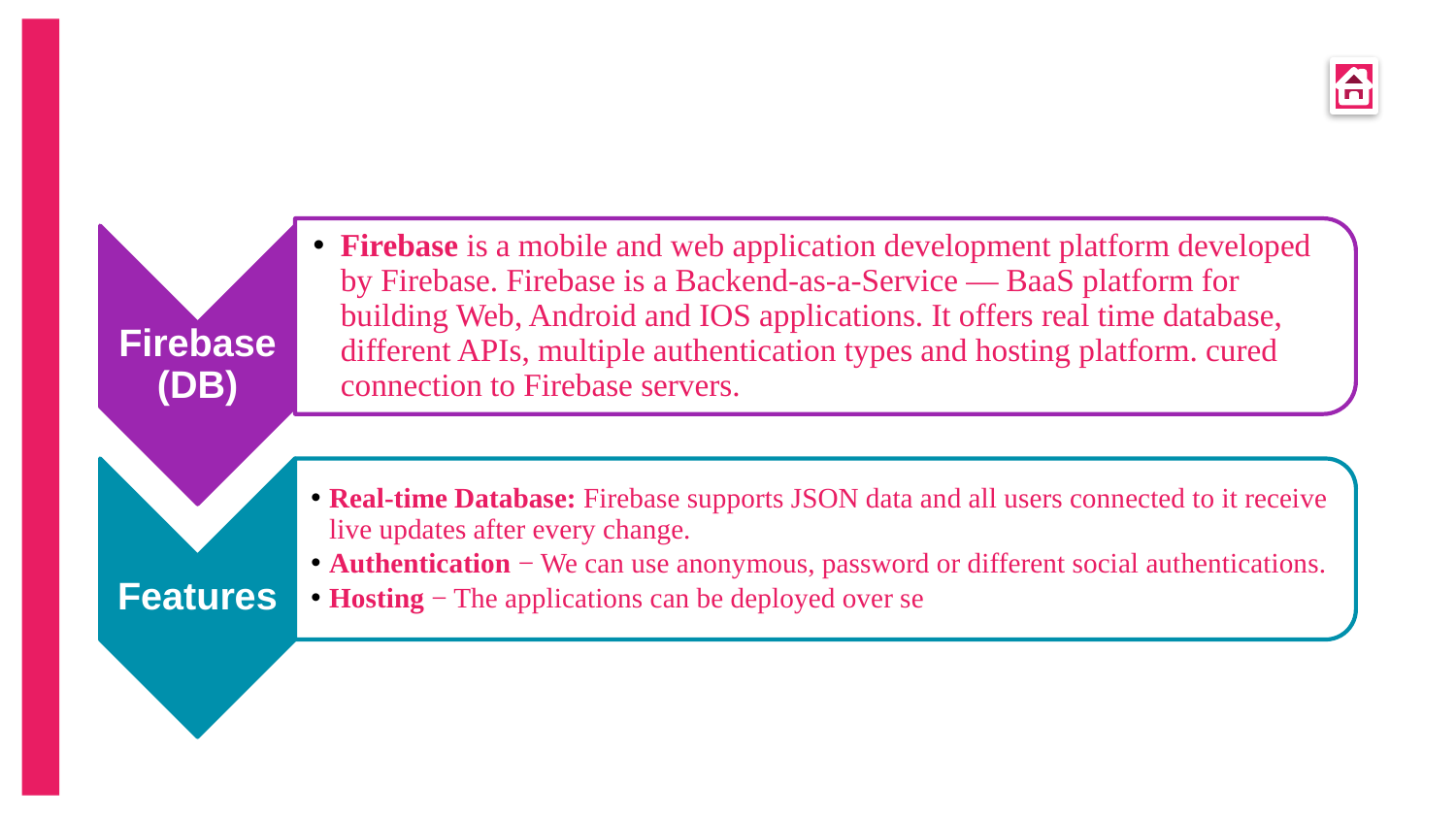

#

Firebase (DB)
Firebase is a mobile and web application development platform developed by Firebase. Firebase is a Backend-as-a-Service — BaaS platform for building Web, Android and IOS applications. It offers real time database, different APIs, multiple authentication types and hosting platform. cured connection to Firebase servers.
Features
Real-time Database: Firebase supports JSON data and all users connected to it receive live updates after every change.
Authentication − We can use anonymous, password or different social authentications.
Hosting − The applications can be deployed over se